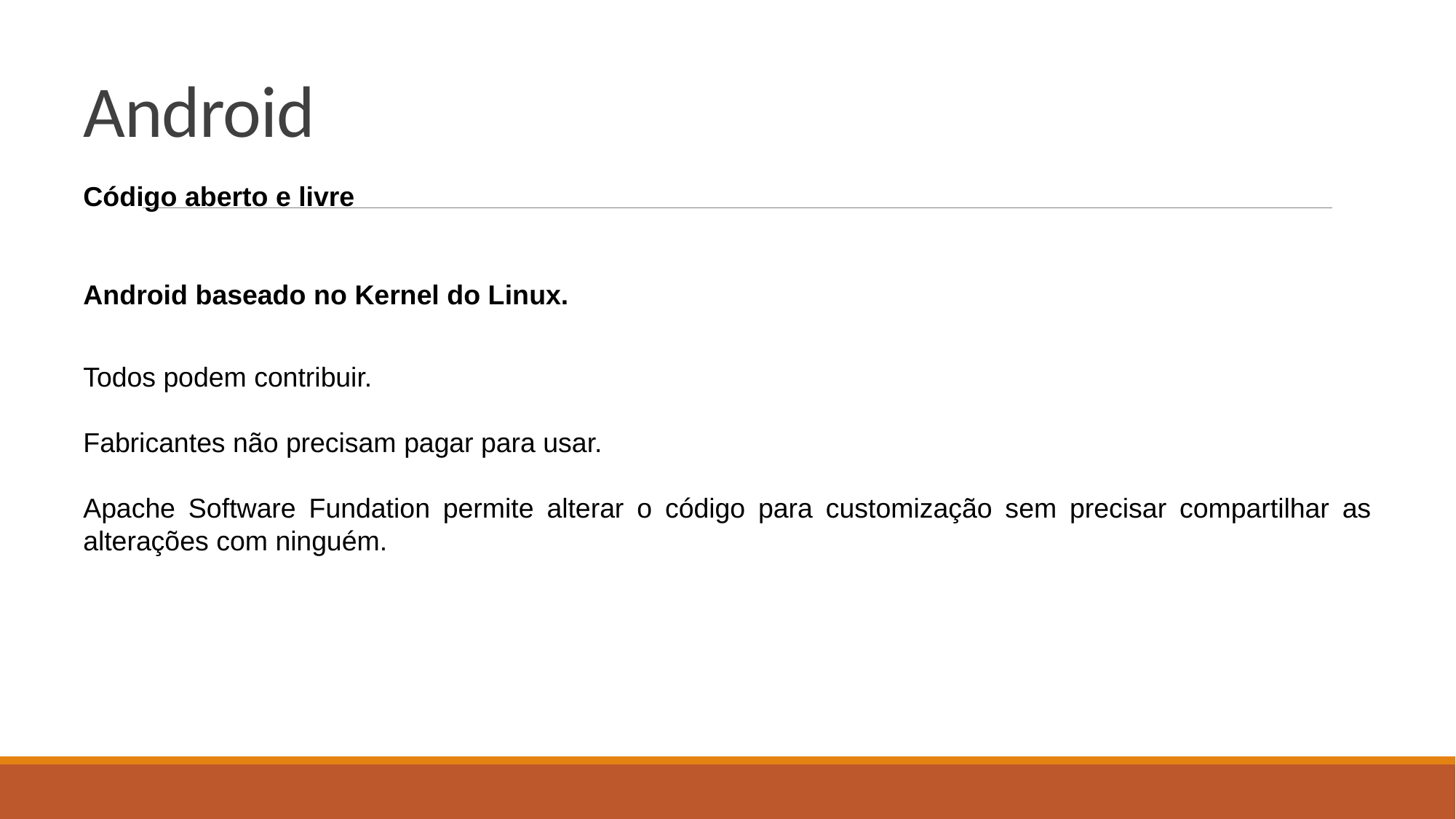

# Android
Código aberto e livre

Android baseado no Kernel do Linux.

Todos podem contribuir.

Fabricantes não precisam pagar para usar.

Apache Software Fundation permite alterar o código para customização sem precisar compartilhar as alterações com ninguém.